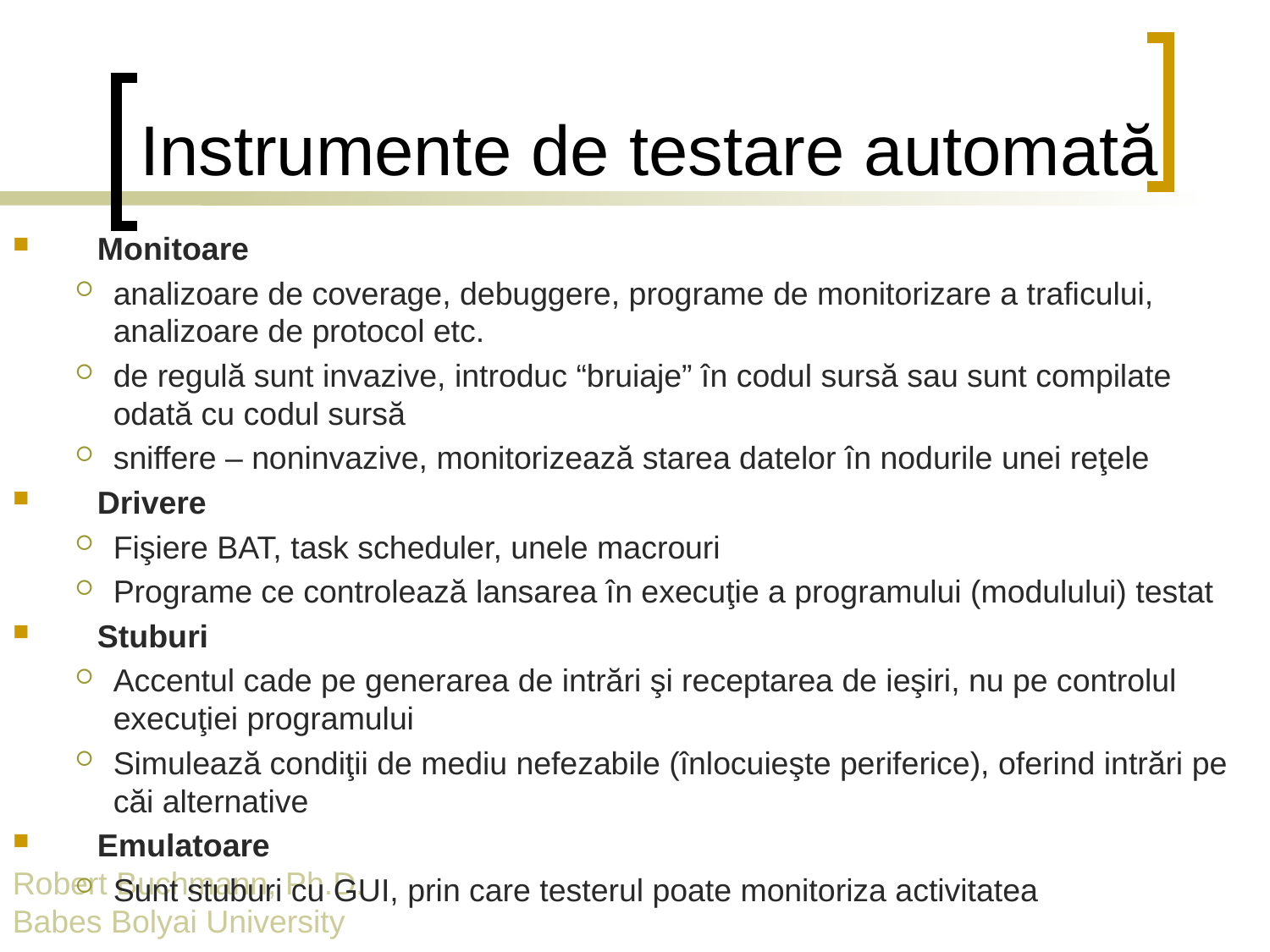

# Instrumente de testare automată
Monitoare
analizoare de coverage, debuggere, programe de monitorizare a traficului, analizoare de protocol etc.
de regulă sunt invazive, introduc “bruiaje” în codul sursă sau sunt compilate odată cu codul sursă
sniffere – noninvazive, monitorizează starea datelor în nodurile unei reţele
Drivere
Fişiere BAT, task scheduler, unele macrouri
Programe ce controlează lansarea în execuţie a programului (modulului) testat
Stuburi
Accentul cade pe generarea de intrări şi receptarea de ieşiri, nu pe controlul execuţiei programului
Simulează condiţii de mediu nefezabile (înlocuieşte periferice), oferind intrări pe căi alternative
Emulatoare
Sunt stuburi cu GUI, prin care testerul poate monitoriza activitatea